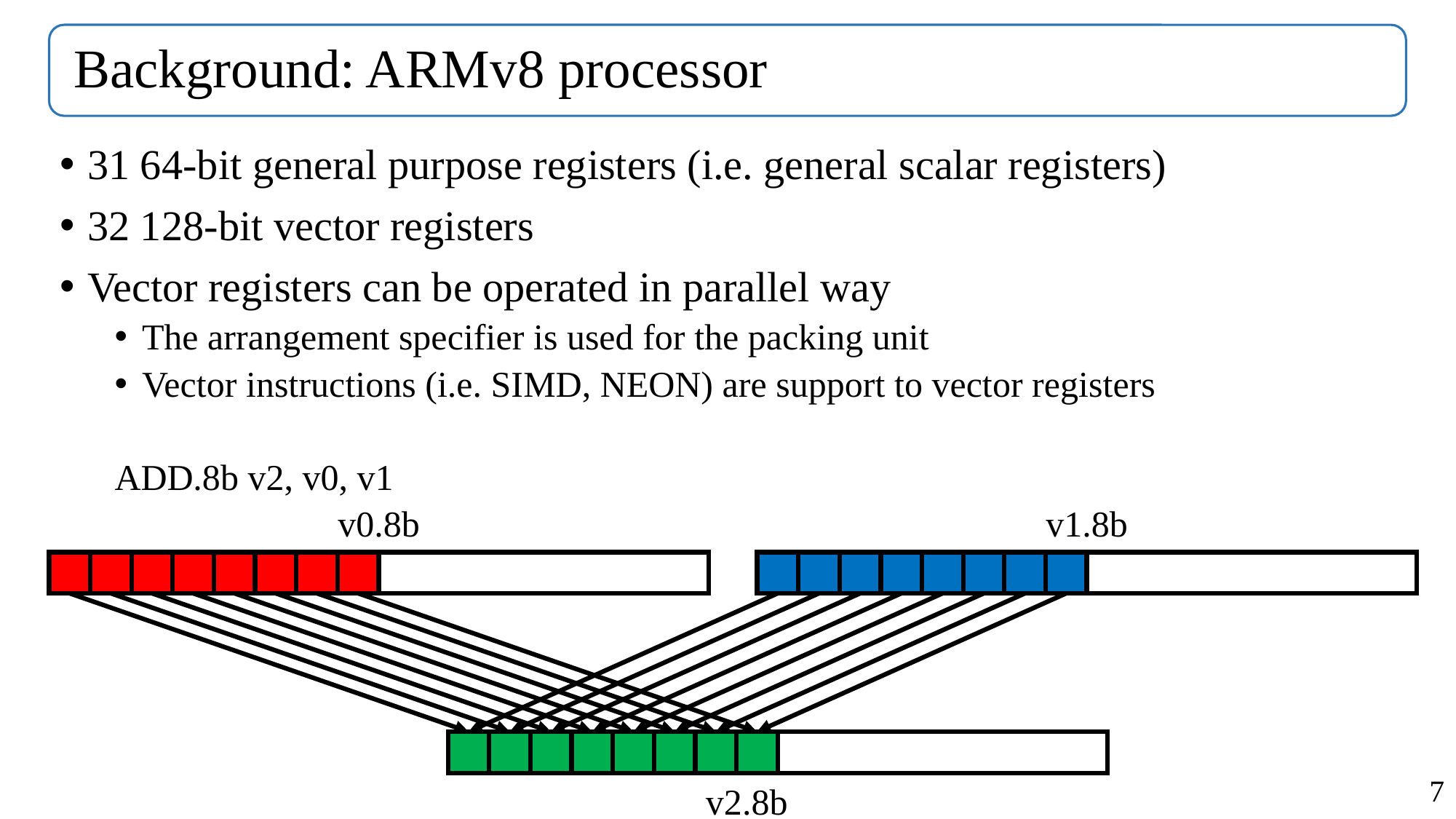

# Background: ARMv8 processor
31 64-bit general purpose registers (i.e. general scalar registers)
32 128-bit vector registers
Vector registers can be operated in parallel way
The arrangement specifier is used for the packing unit
Vector instructions (i.e. SIMD, NEON) are support to vector registers

ADD.8b v2, v0, v1
v1.8b
v0.8b

v2.8b